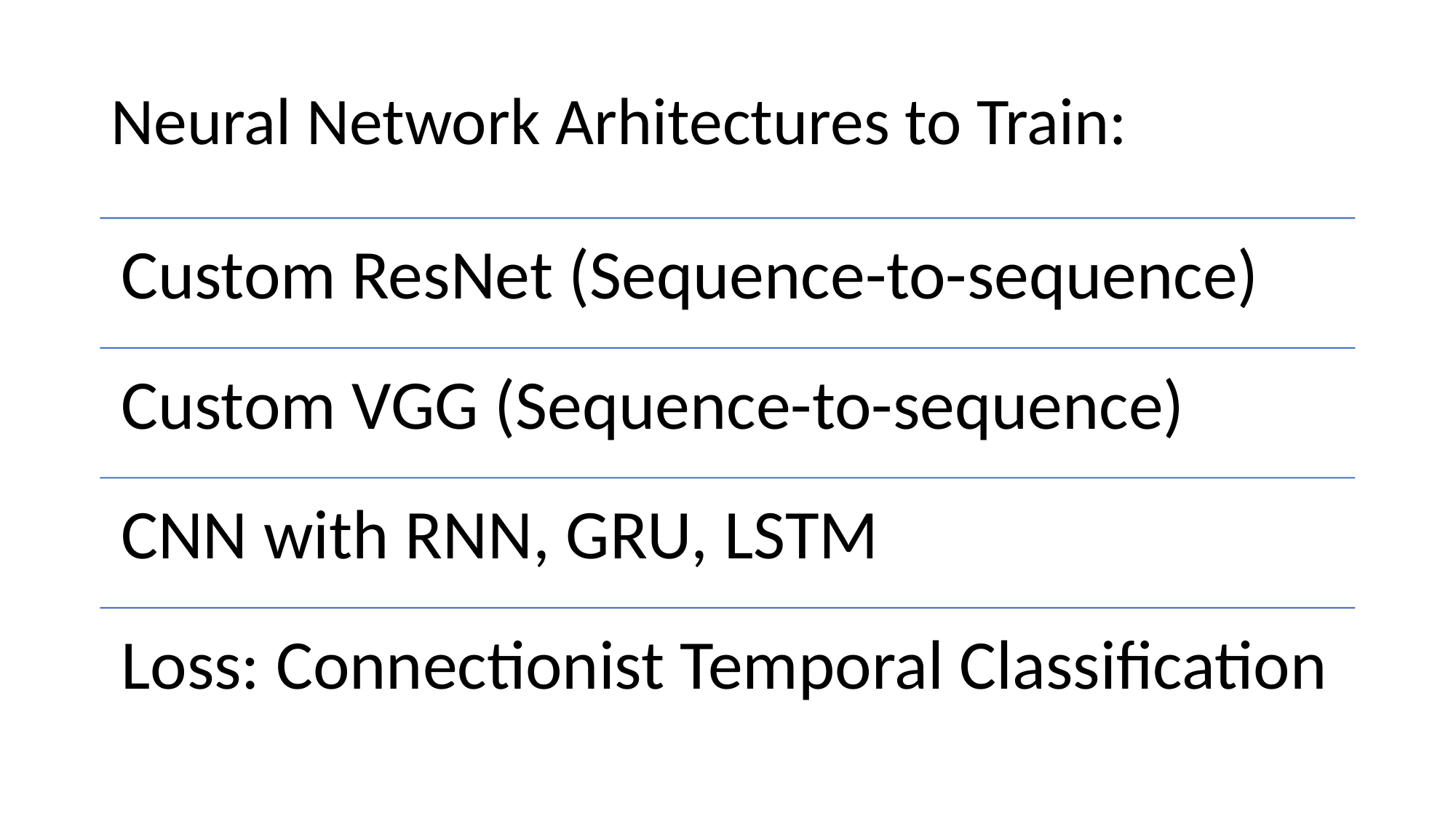

# Neural Network Arhitectures to Train:
Custom ResNet (Sequence-to-sequence)
Custom VGG (Sequence-to-sequence)
CNN with RNN, GRU, LSTM
Loss: Connectionist Temporal Classification